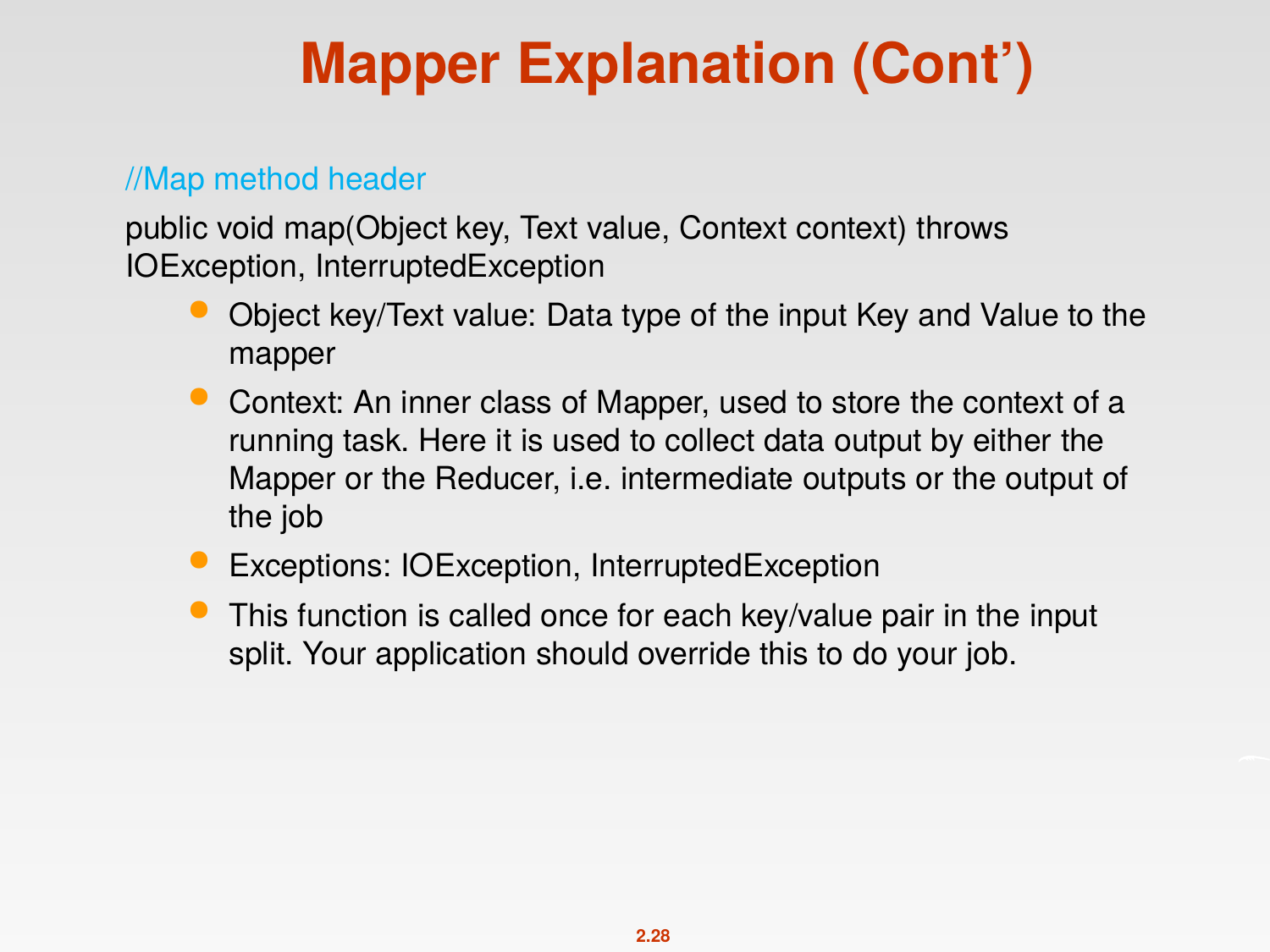

# Mapper Explanation (Cont’)
//Map method header
public void map(Object key, Text value, Context context) throws 	IOException, InterruptedException
Object key/Text value: Data type of the input Key and Value to the mapper
Context: An inner class of Mapper, used to store the context of a running task. Here it is used to collect data output by either the Mapper or the Reducer, i.e. intermediate outputs or the output of the job
Exceptions: IOException, InterruptedException
This function is called once for each key/value pair in the input split. Your application should override this to do your job.